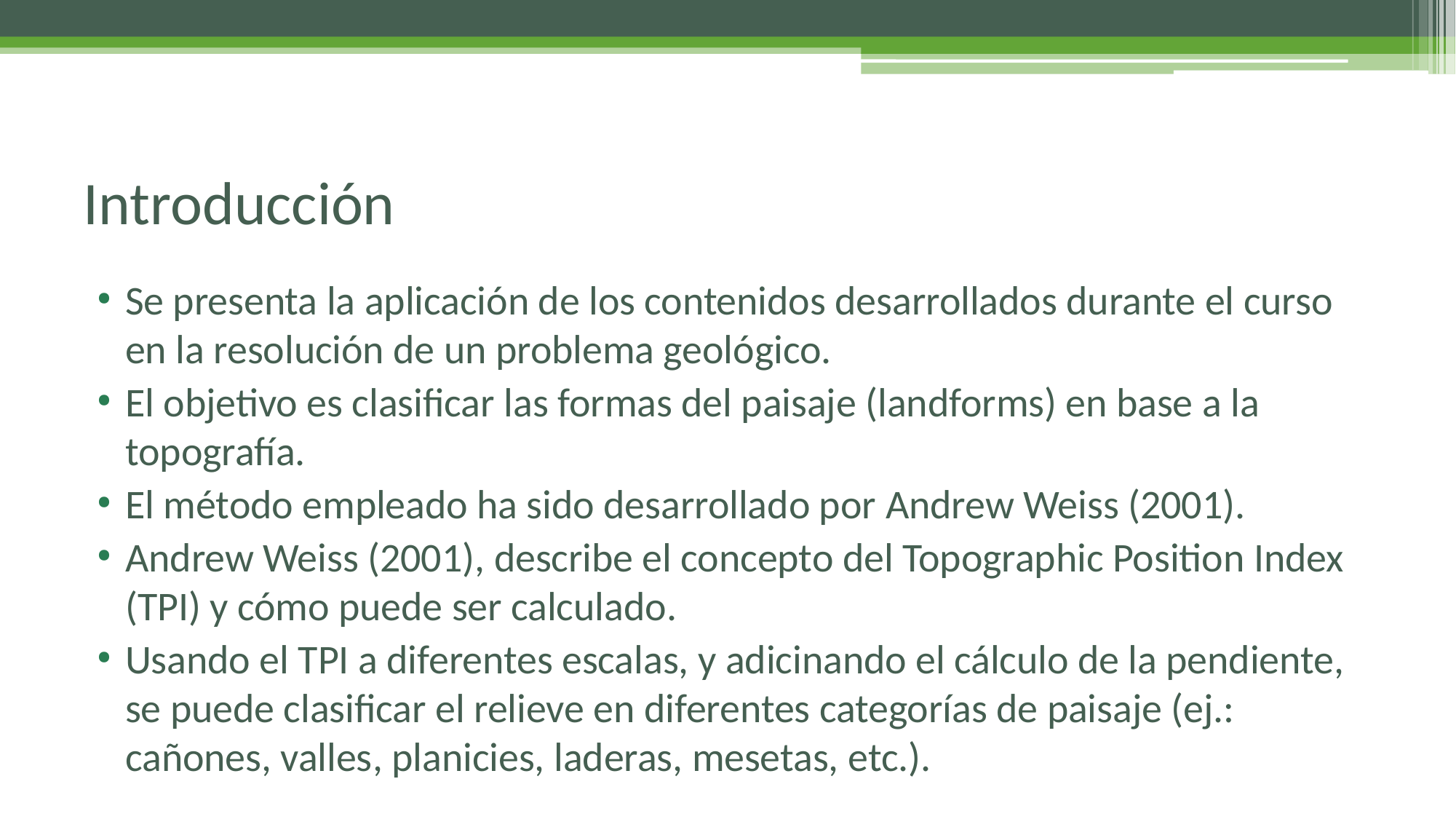

# Introducción
Se presenta la aplicación de los contenidos desarrollados durante el curso en la resolución de un problema geológico.
El objetivo es clasificar las formas del paisaje (landforms) en base a la topografía.
El método empleado ha sido desarrollado por Andrew Weiss (2001).
Andrew Weiss (2001), describe el concepto del Topographic Position Index (TPI) y cómo puede ser calculado.
Usando el TPI a diferentes escalas, y adicinando el cálculo de la pendiente, se puede clasificar el relieve en diferentes categorías de paisaje (ej.: cañones, valles, planicies, laderas, mesetas, etc.).